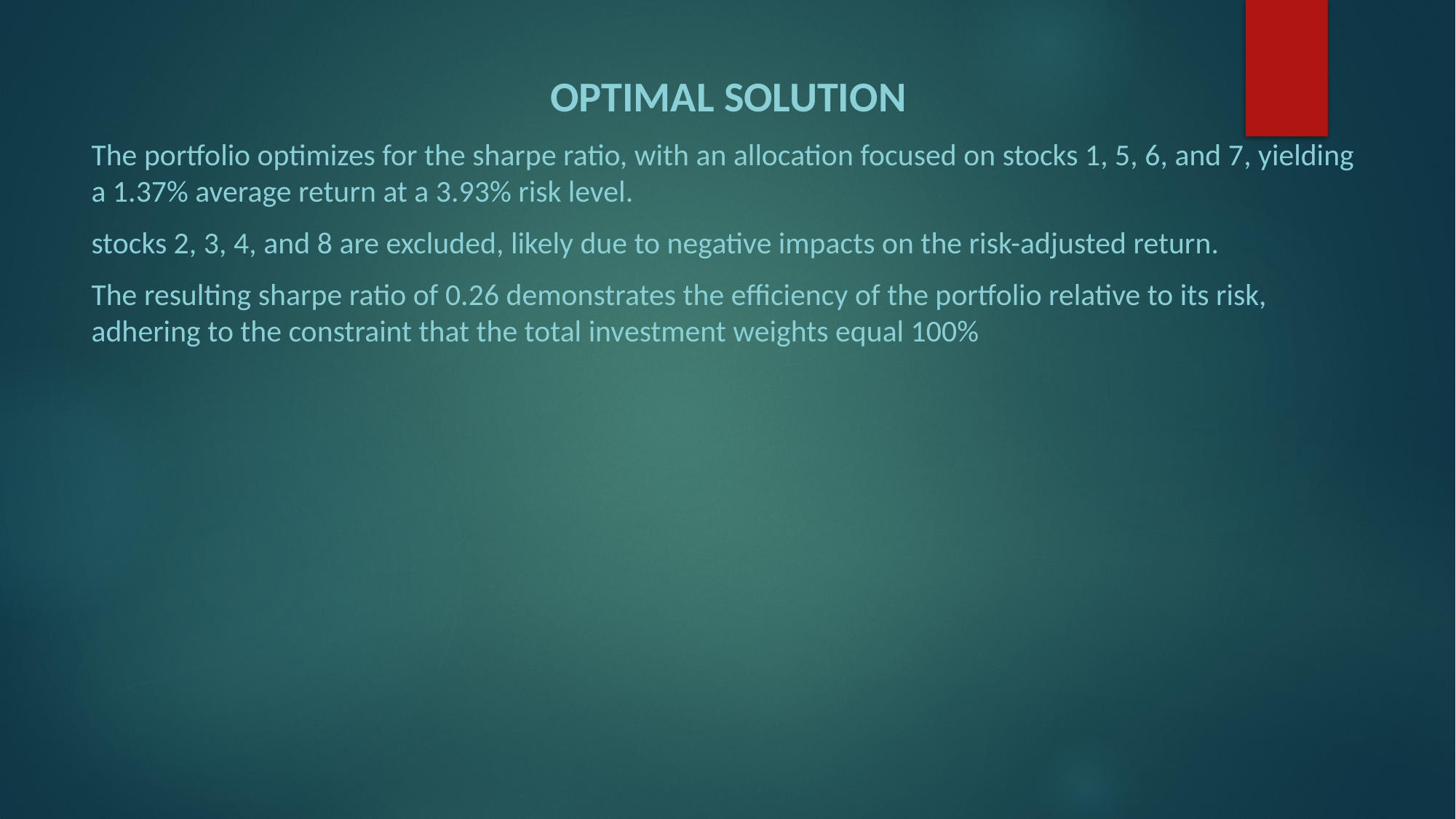

Optimal solution
The portfolio optimizes for the sharpe ratio, with an allocation focused on stocks 1, 5, 6, and 7, yielding a 1.37% average return at a 3.93% risk level.
stocks 2, 3, 4, and 8 are excluded, likely due to negative impacts on the risk-adjusted return.
The resulting sharpe ratio of 0.26 demonstrates the efficiency of the portfolio relative to its risk, adhering to the constraint that the total investment weights equal 100%